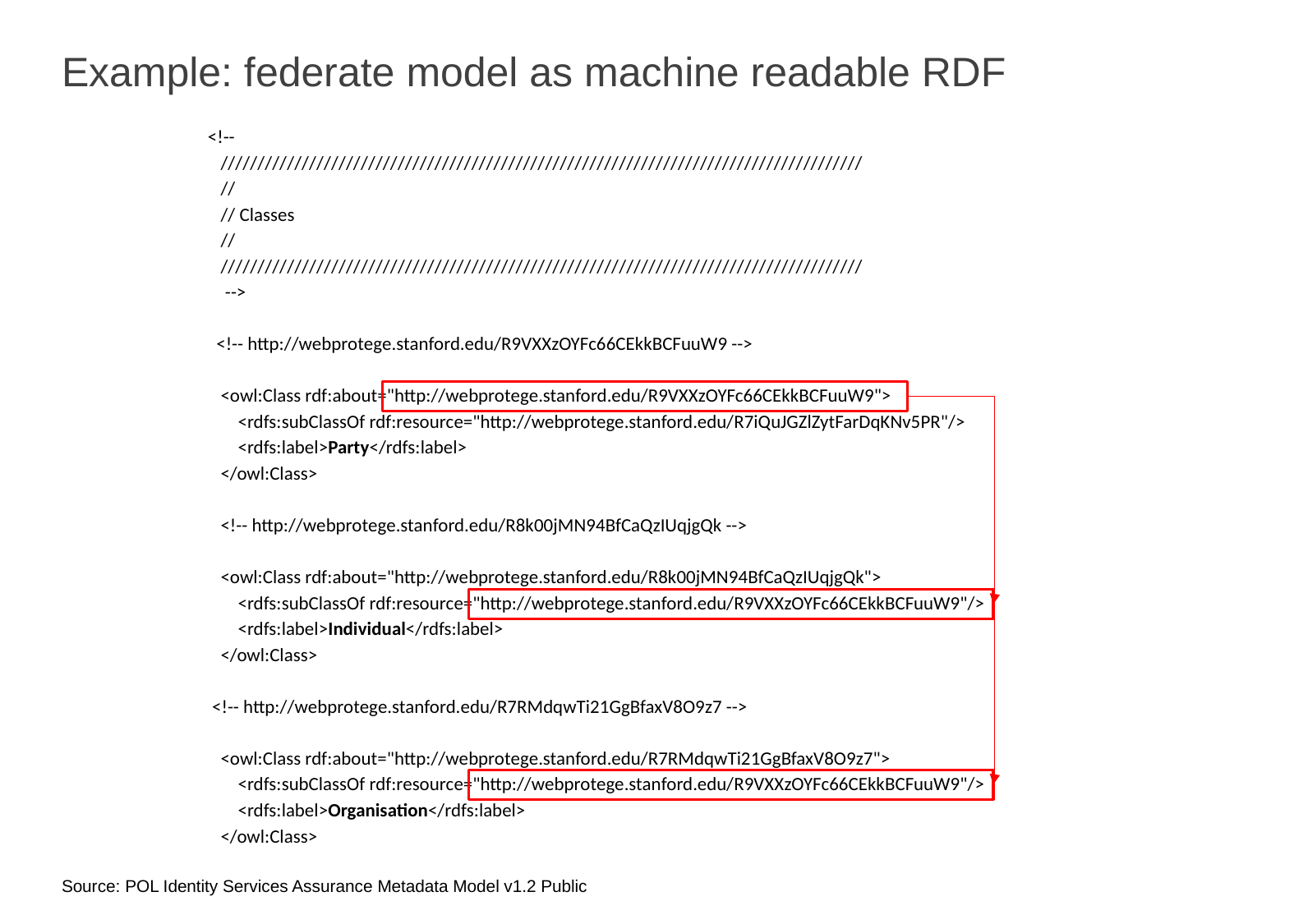

# Example: federate model as machine readable RDF
 <!--
    ///////////////////////////////////////////////////////////////////////////////////////
    //
    // Classes
    //
    ///////////////////////////////////////////////////////////////////////////////////////
     -->

   <!-- http://webprotege.stanford.edu/R9VXXzOYFc66CEkkBCFuuW9 -->

    <owl:Class rdf:about="http://webprotege.stanford.edu/R9VXXzOYFc66CEkkBCFuuW9">
        <rdfs:subClassOf rdf:resource="http://webprotege.stanford.edu/R7iQuJGZlZytFarDqKNv5PR"/>
        <rdfs:label>Party</rdfs:label>
    </owl:Class>

    <!-- http://webprotege.stanford.edu/R8k00jMN94BfCaQzIUqjgQk -->

    <owl:Class rdf:about="http://webprotege.stanford.edu/R8k00jMN94BfCaQzIUqjgQk">
        <rdfs:subClassOf rdf:resource="http://webprotege.stanford.edu/R9VXXzOYFc66CEkkBCFuuW9"/>
        <rdfs:label>Individual</rdfs:label>
    </owl:Class>

  <!-- http://webprotege.stanford.edu/R7RMdqwTi21GgBfaxV8O9z7 -->

    <owl:Class rdf:about="http://webprotege.stanford.edu/R7RMdqwTi21GgBfaxV8O9z7">
        <rdfs:subClassOf rdf:resource="http://webprotege.stanford.edu/R9VXXzOYFc66CEkkBCFuuW9"/>
        <rdfs:label>Organisation</rdfs:label>
    </owl:Class>

Source: POL Identity Services Assurance Metadata Model v1.2 Public